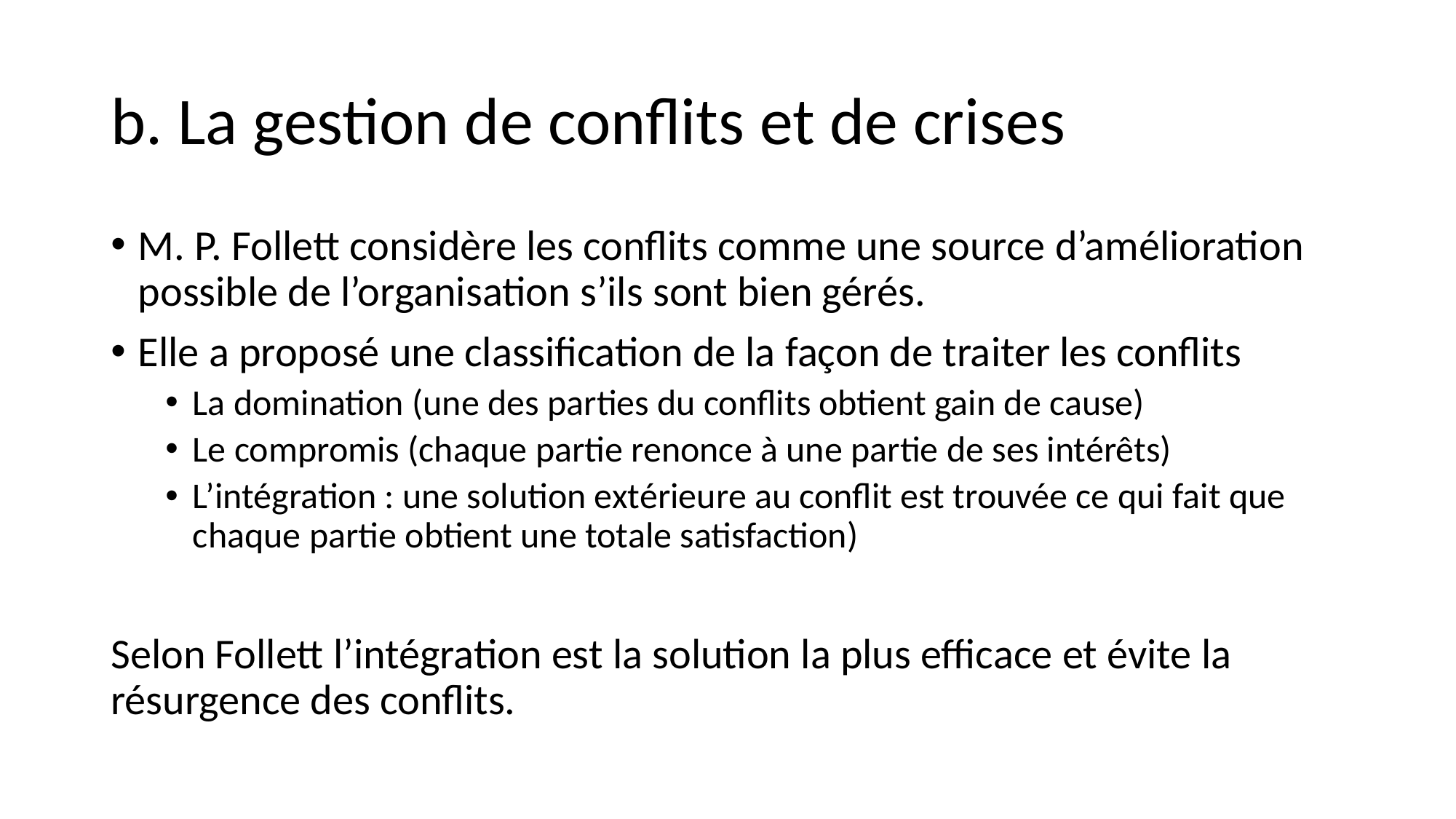

# b. La gestion de conflits et de crises
M. P. Follett considère les conflits comme une source d’amélioration possible de l’organisation s’ils sont bien gérés.
Elle a proposé une classification de la façon de traiter les conflits
La domination (une des parties du conflits obtient gain de cause)
Le compromis (chaque partie renonce à une partie de ses intérêts)
L’intégration : une solution extérieure au conflit est trouvée ce qui fait que chaque partie obtient une totale satisfaction)

Selon Follett l’intégration est la solution la plus efficace et évite la résurgence des conflits.